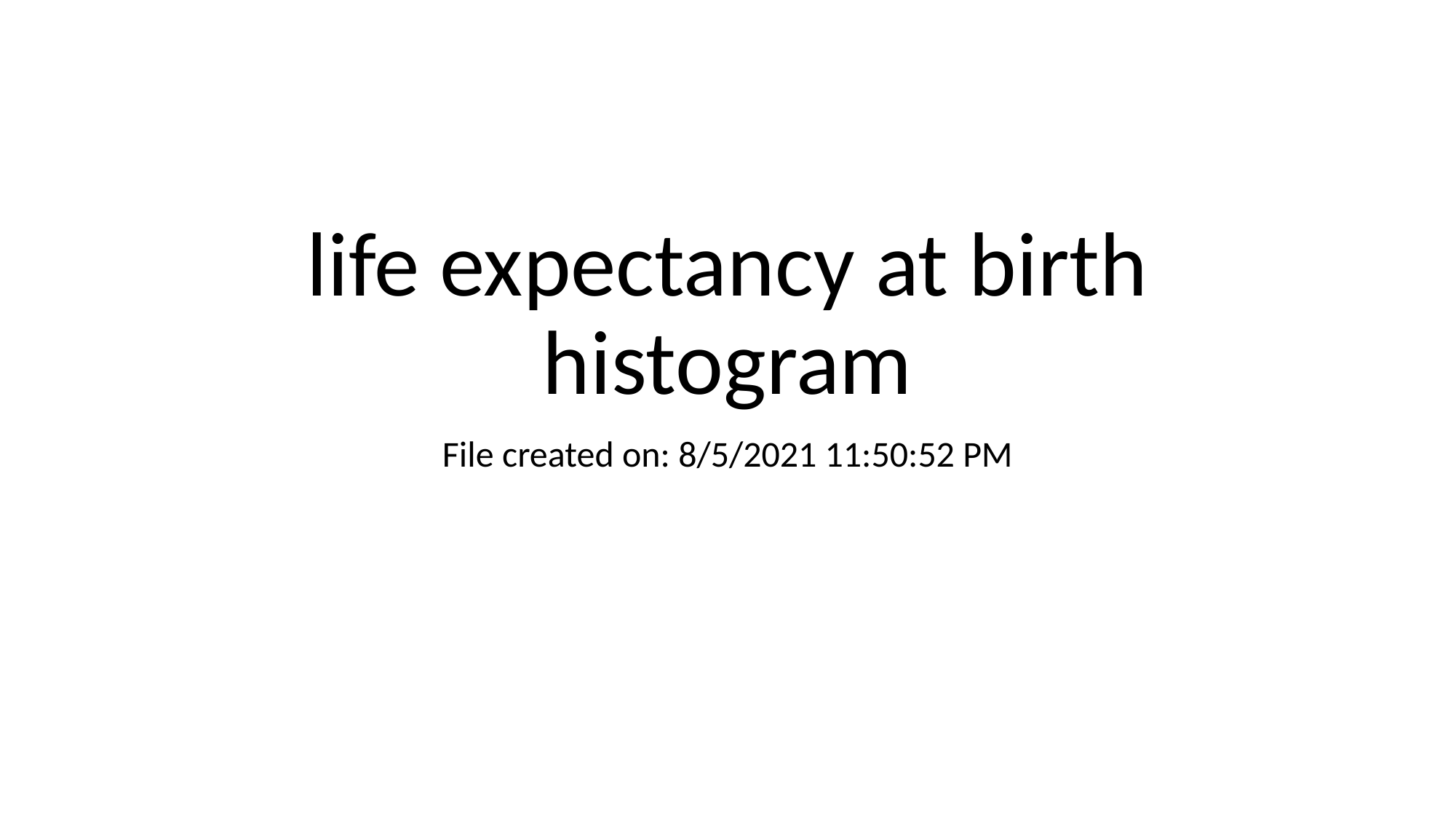

# life expectancy at birth histogram
File created on: 8/5/2021 11:50:52 PM